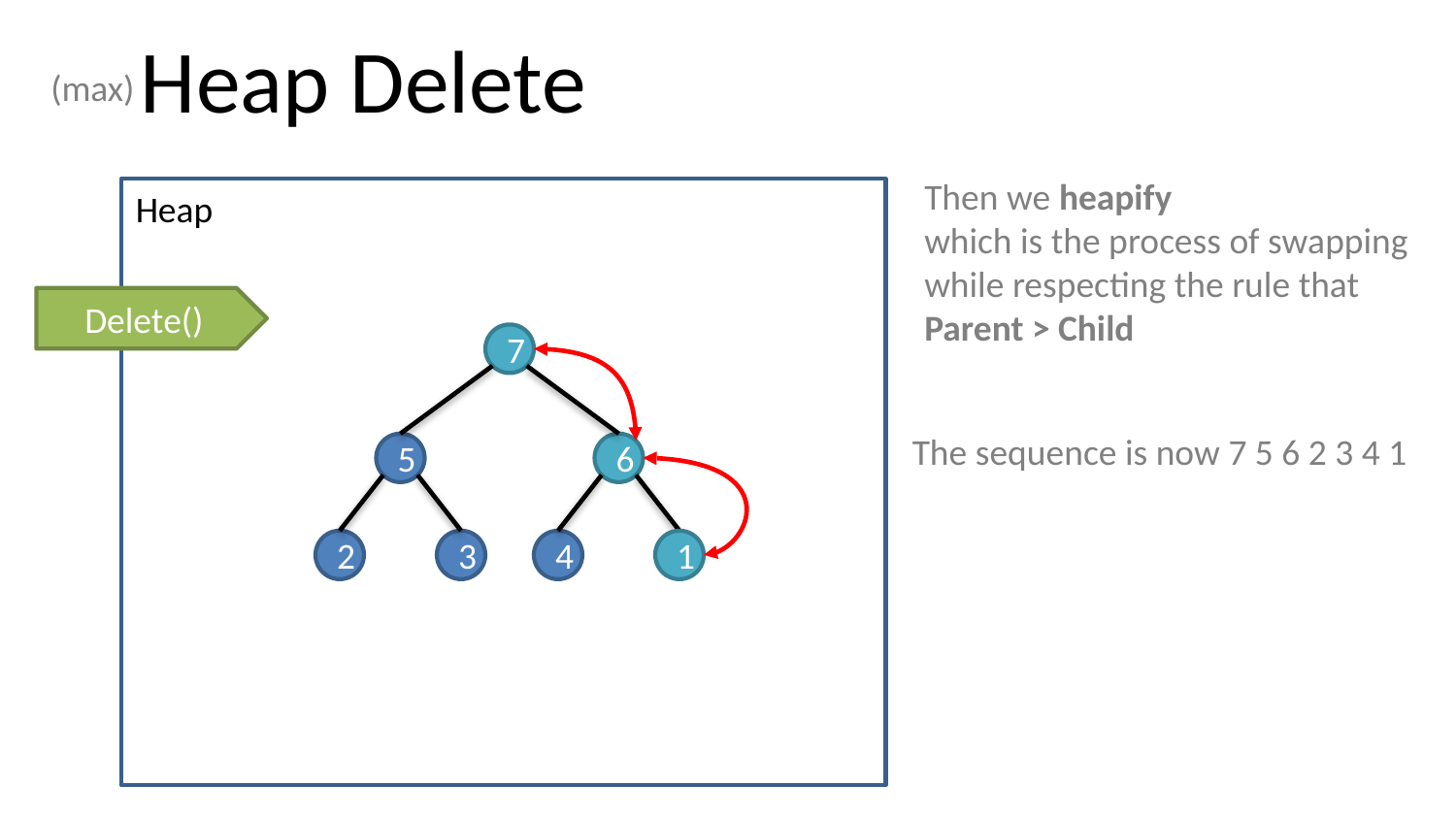

# Heap Delete
(max)

Then we heapify
which is the process of swapping
while respecting the rule that
Parent > Child
Heap
Delete()
7
The sequence is now 7 5 6 2 3 4 1
5
6
2
3
4
1